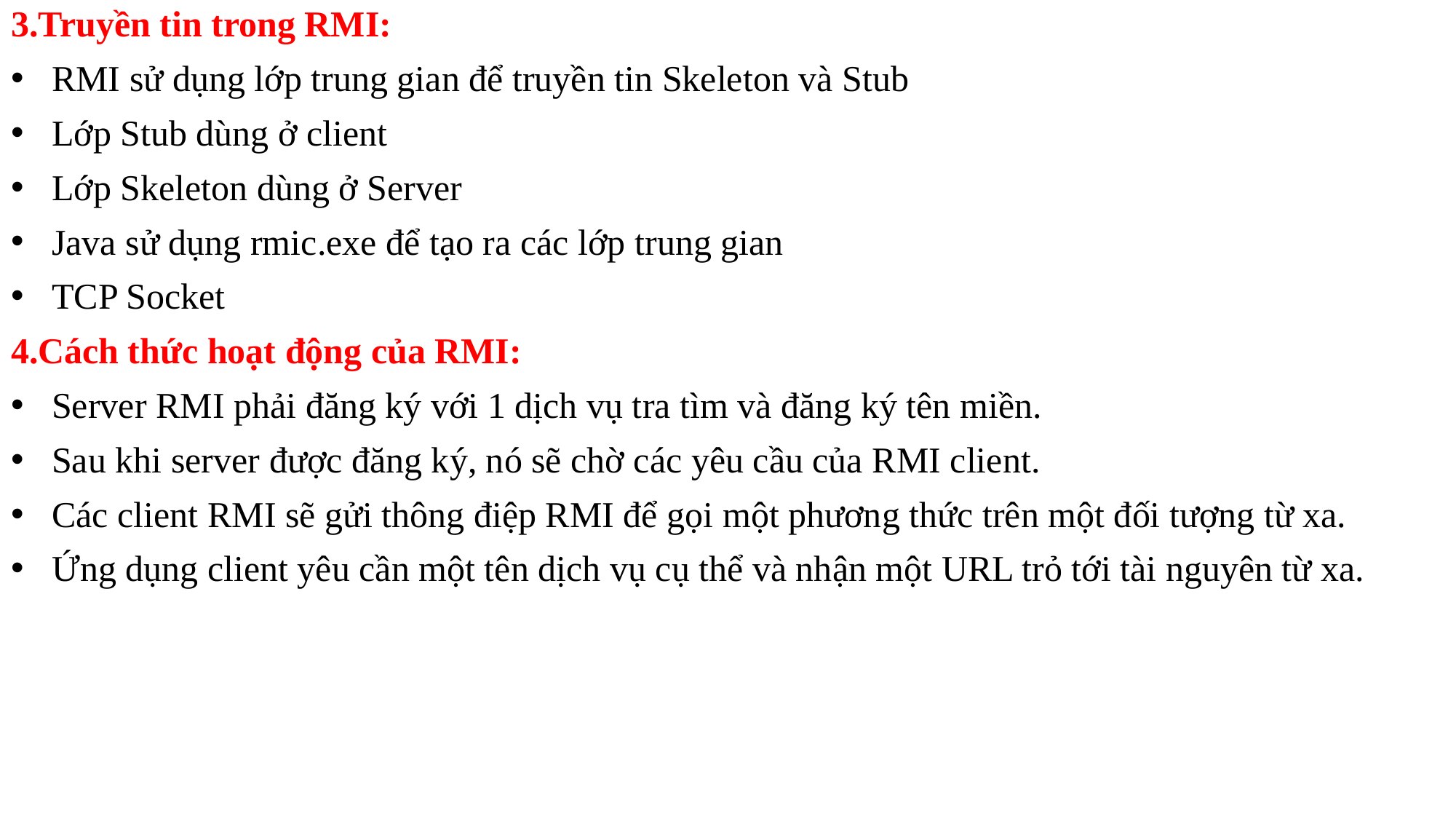

3.Truyền tin trong RMI:
RMI sử dụng lớp trung gian để truyền tin Skeleton và Stub
Lớp Stub dùng ở client
Lớp Skeleton dùng ở Server
Java sử dụng rmic.exe để tạo ra các lớp trung gian
TCP Socket
4.Cách thức hoạt động của RMI:
Server RMI phải đăng ký với 1 dịch vụ tra tìm và đăng ký tên miền.
Sau khi server được đăng ký, nó sẽ chờ các yêu cầu của RMI client.
Các client RMI sẽ gửi thông điệp RMI để gọi một phương thức trên một đối tượng từ xa.
Ứng dụng client yêu cần một tên dịch vụ cụ thể và nhận một URL trỏ tới tài nguyên từ xa.

#